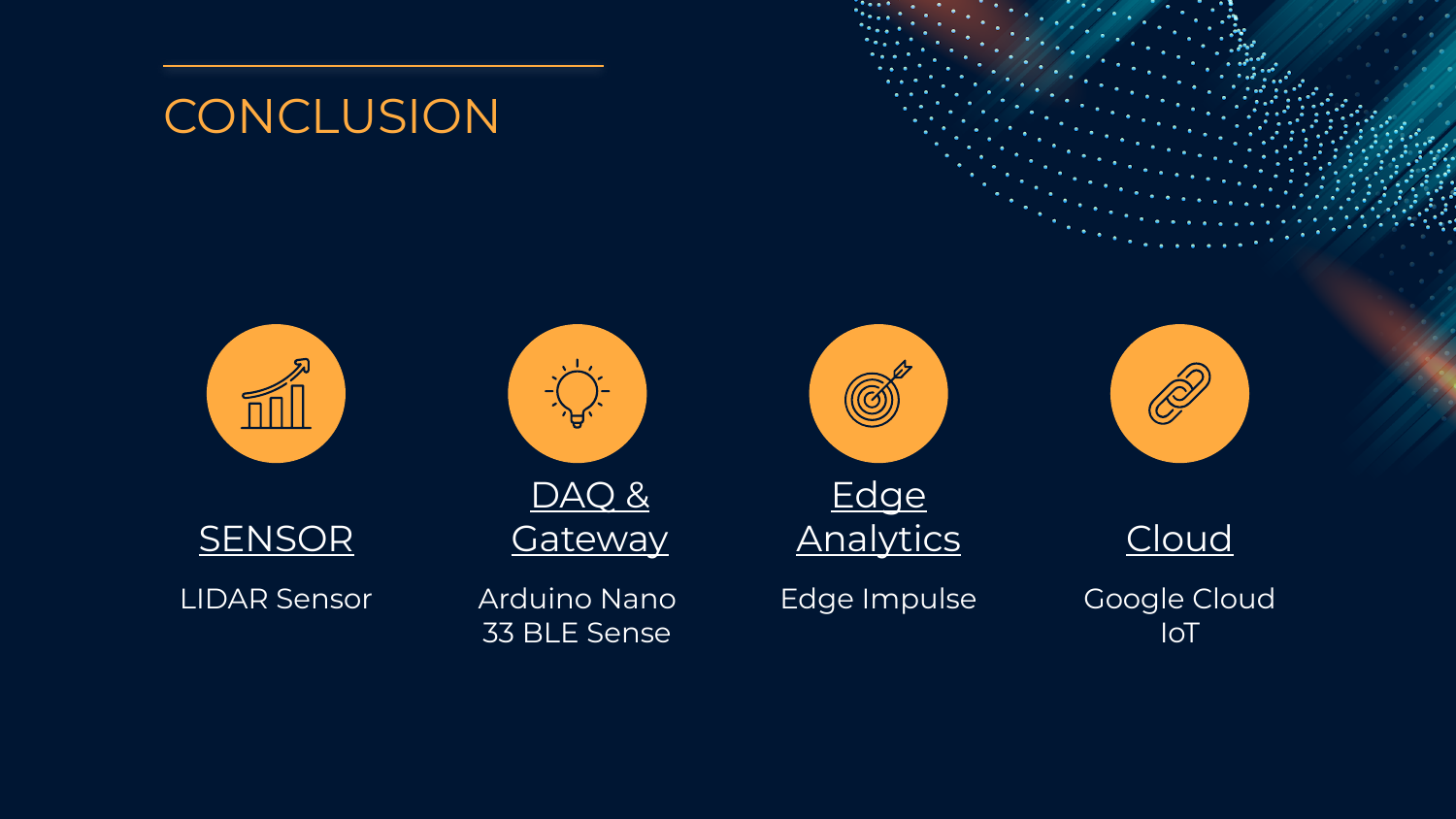

# CONCLUSION

SENSOR
DAQ & Gateway
Edge Analytics
Cloud
LIDAR Sensor
Arduino Nano 33 BLE Sense
Edge Impulse
Google Cloud IoT